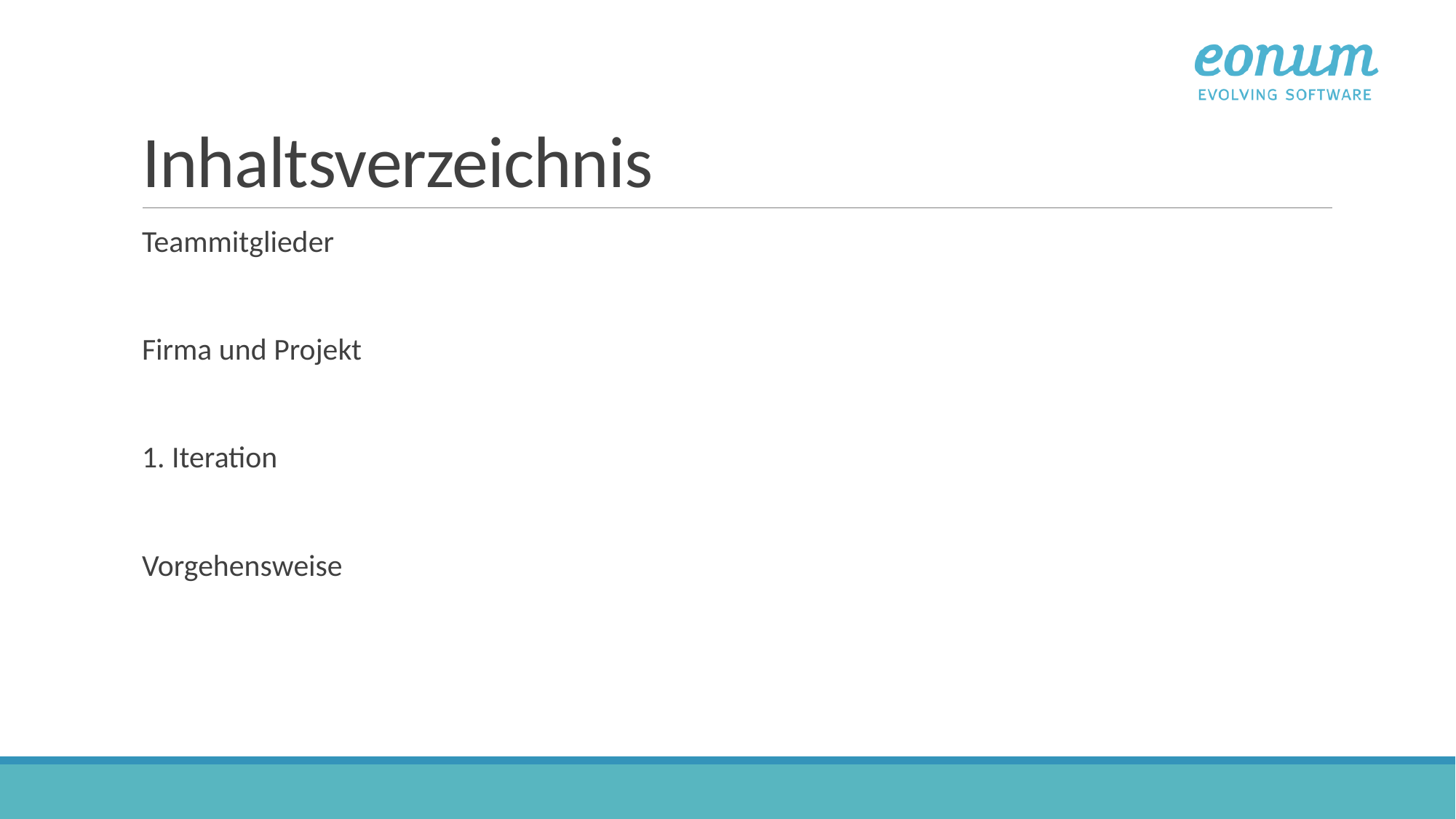

# Inhaltsverzeichnis
Teammitglieder

Firma und Projekt

1. Iteration

Vorgehensweise